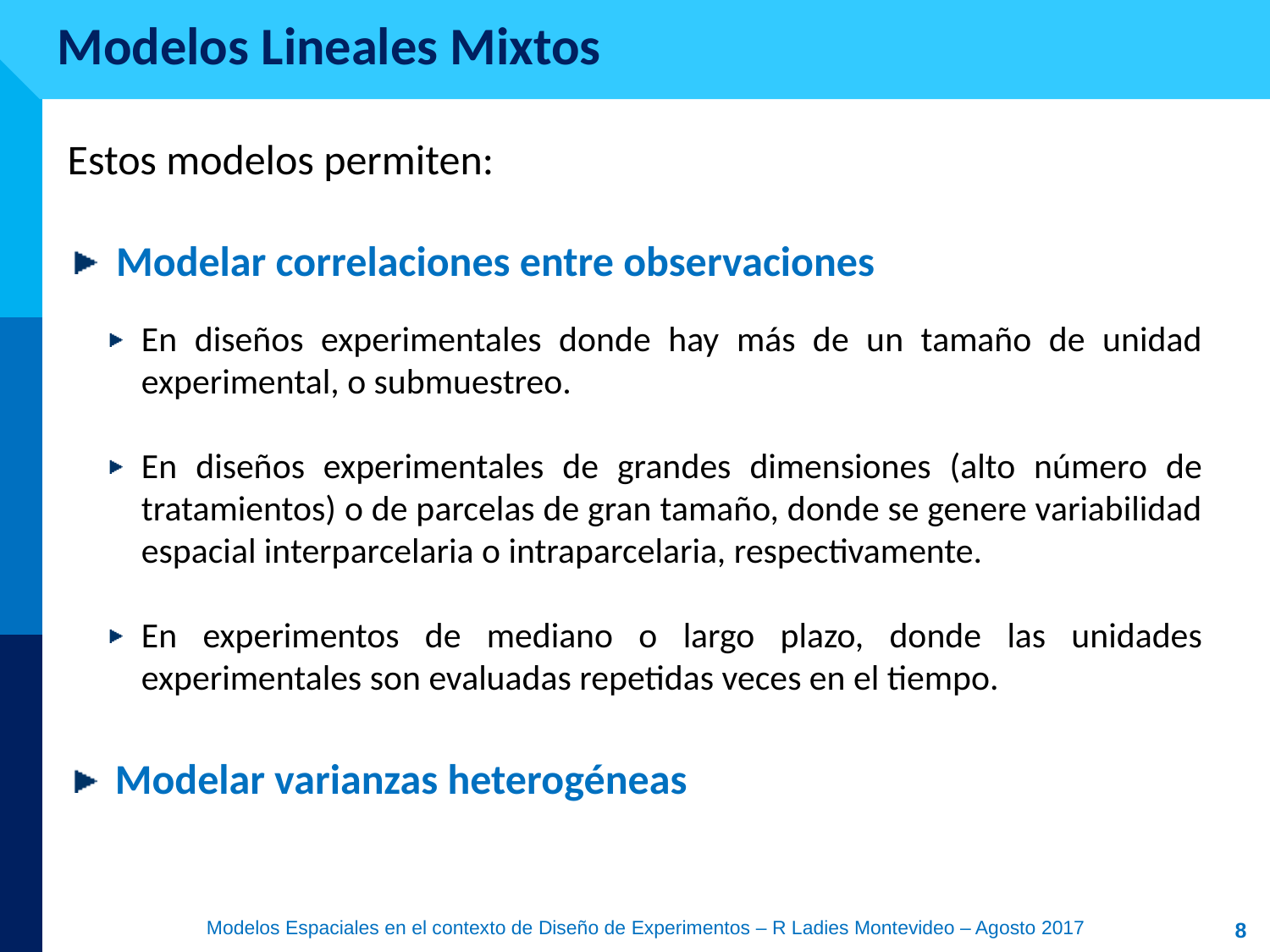

Modelos Lineales Mixtos
Estos modelos permiten:

  Modelar correlaciones entre observaciones

En diseños experimentales donde hay más de un tamaño de unidad experimental, o submuestreo.

En diseños experimentales de grandes dimensiones (alto número de tratamientos) o de parcelas de gran tamaño, donde se genere variabilidad espacial interparcelaria o intraparcelaria, respectivamente.

En experimentos de mediano o largo plazo, donde las unidades experimentales son evaluadas repetidas veces en el tiempo.

Modelar varianzas heterogéneas
8
Modelos Espaciales en el contexto de Diseño de Experimentos – R Ladies Montevideo – Agosto 2017